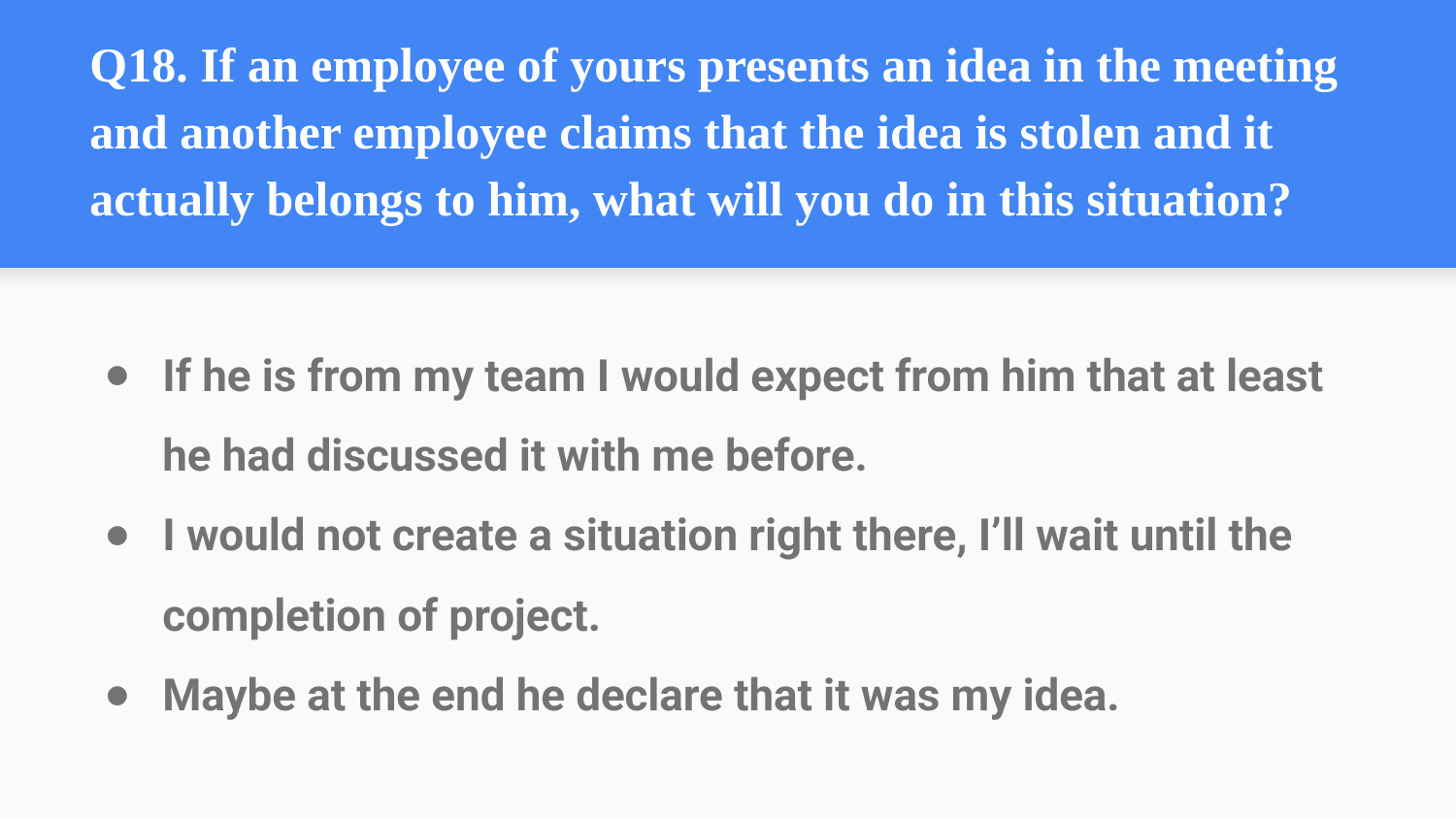

# Q18. If an employee of yours presents an idea in the meeting and another employee claims that the idea is stolen and it actually belongs to him, what will you do in this situation?
If he is from my team I would expect from him that at least he had discussed it with me before.
I would not create a situation right there, I’ll wait until the completion of project.
Maybe at the end he declare that it was my idea.